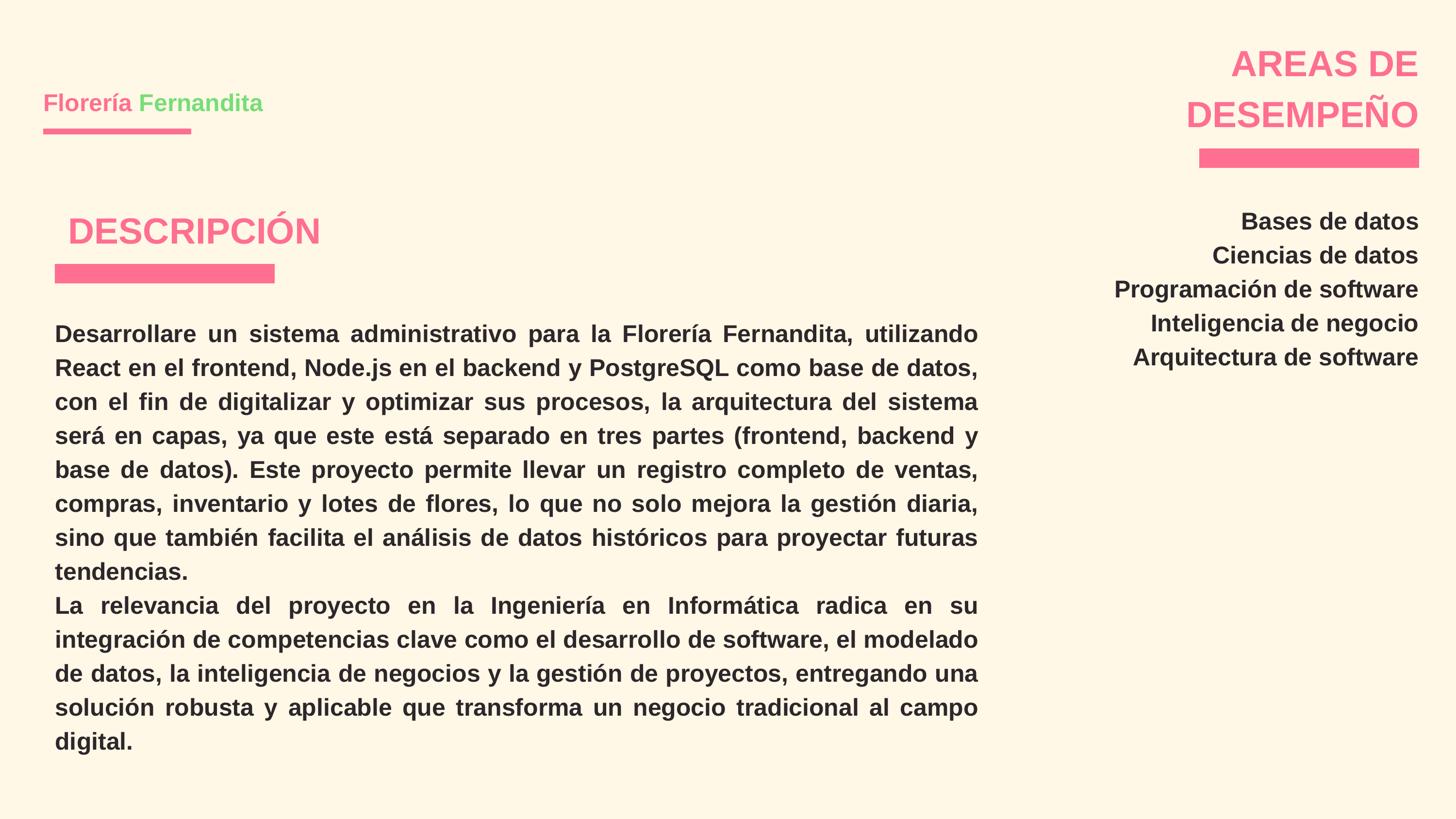

AREAS DE DESEMPEÑO
Florería Fernandita

DESCRIPCIÓN
Bases de datos
Ciencias de datos
Programación de software
Inteligencia de negocio
Arquitectura de software

Desarrollare un sistema administrativo para la Florería Fernandita, utilizando React en el frontend, Node.js en el backend y PostgreSQL como base de datos, con el fin de digitalizar y optimizar sus procesos, la arquitectura del sistema será en capas, ya que este está separado en tres partes (frontend, backend y base de datos). Este proyecto permite llevar un registro completo de ventas, compras, inventario y lotes de flores, lo que no solo mejora la gestión diaria, sino que también facilita el análisis de datos históricos para proyectar futuras tendencias.
La relevancia del proyecto en la Ingeniería en Informática radica en su integración de competencias clave como el desarrollo de software, el modelado de datos, la inteligencia de negocios y la gestión de proyectos, entregando una solución robusta y aplicable que transforma un negocio tradicional al campo digital.